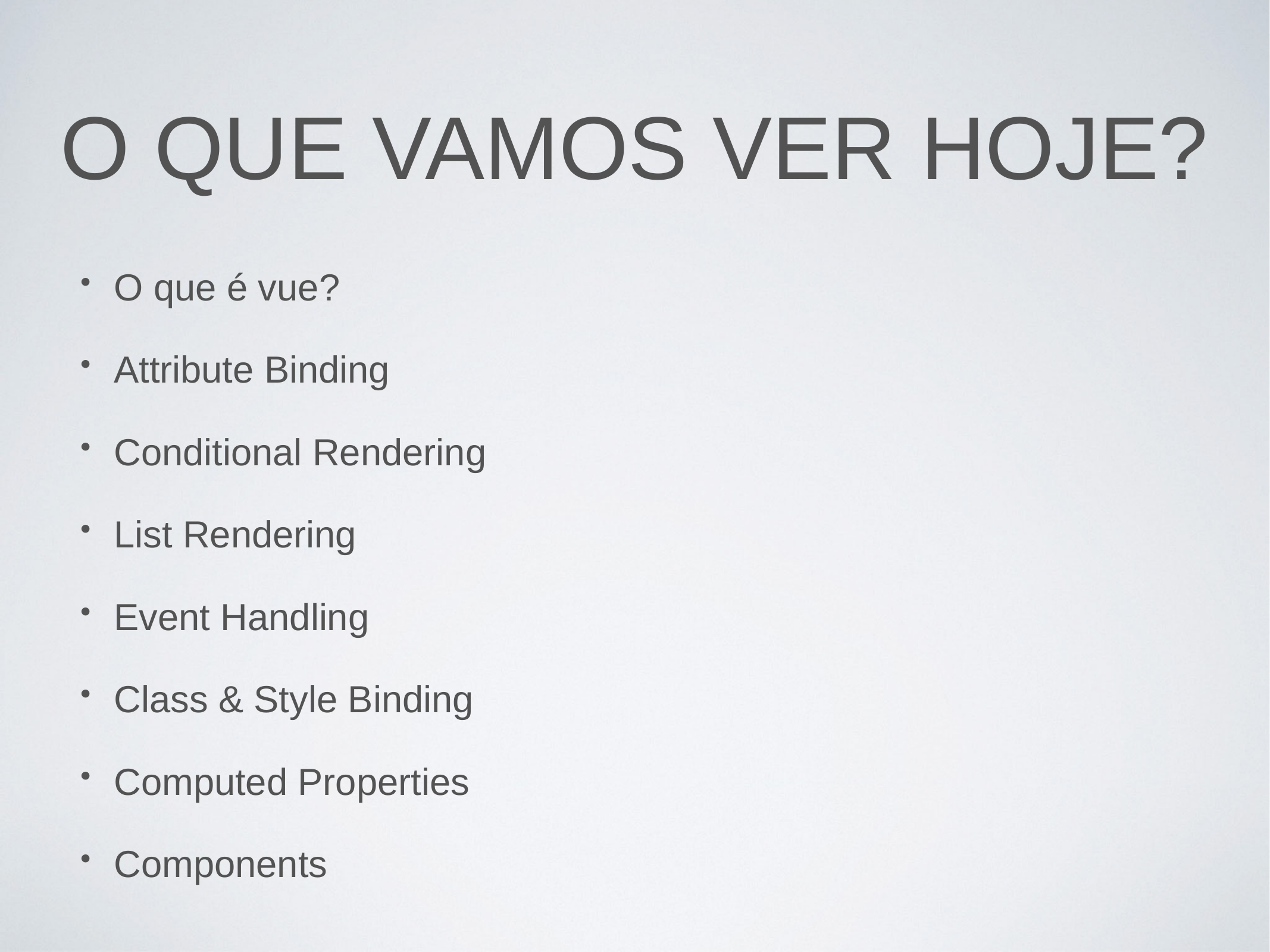

# O que vamos ver Hoje?
O que é vue?
Attribute Binding
Conditional Rendering
List Rendering
Event Handling
Class & Style Binding
Computed Properties
Components